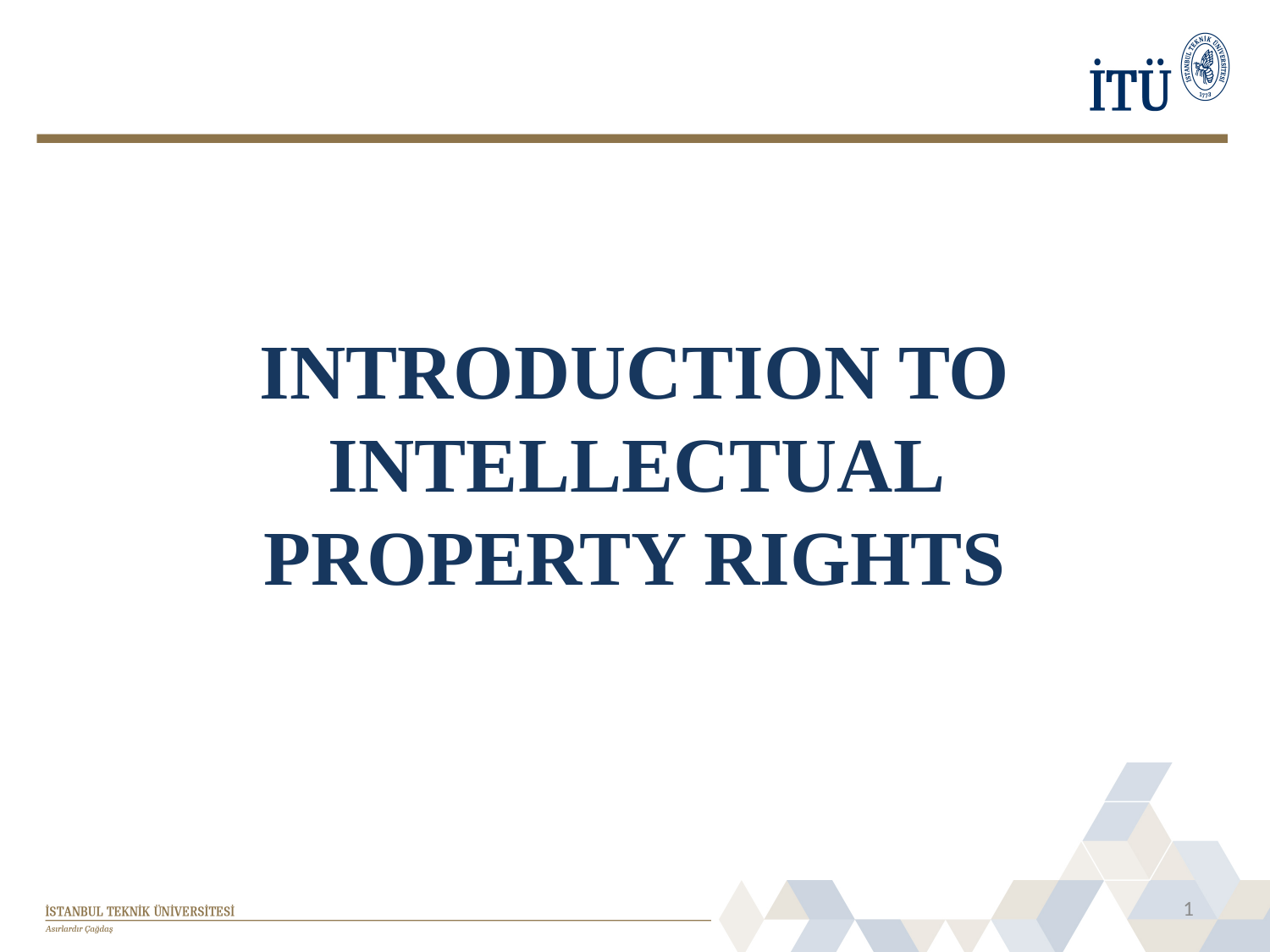

# INTRODUCTION TO INTELLECTUAL PROPERTY RIGHTS
1